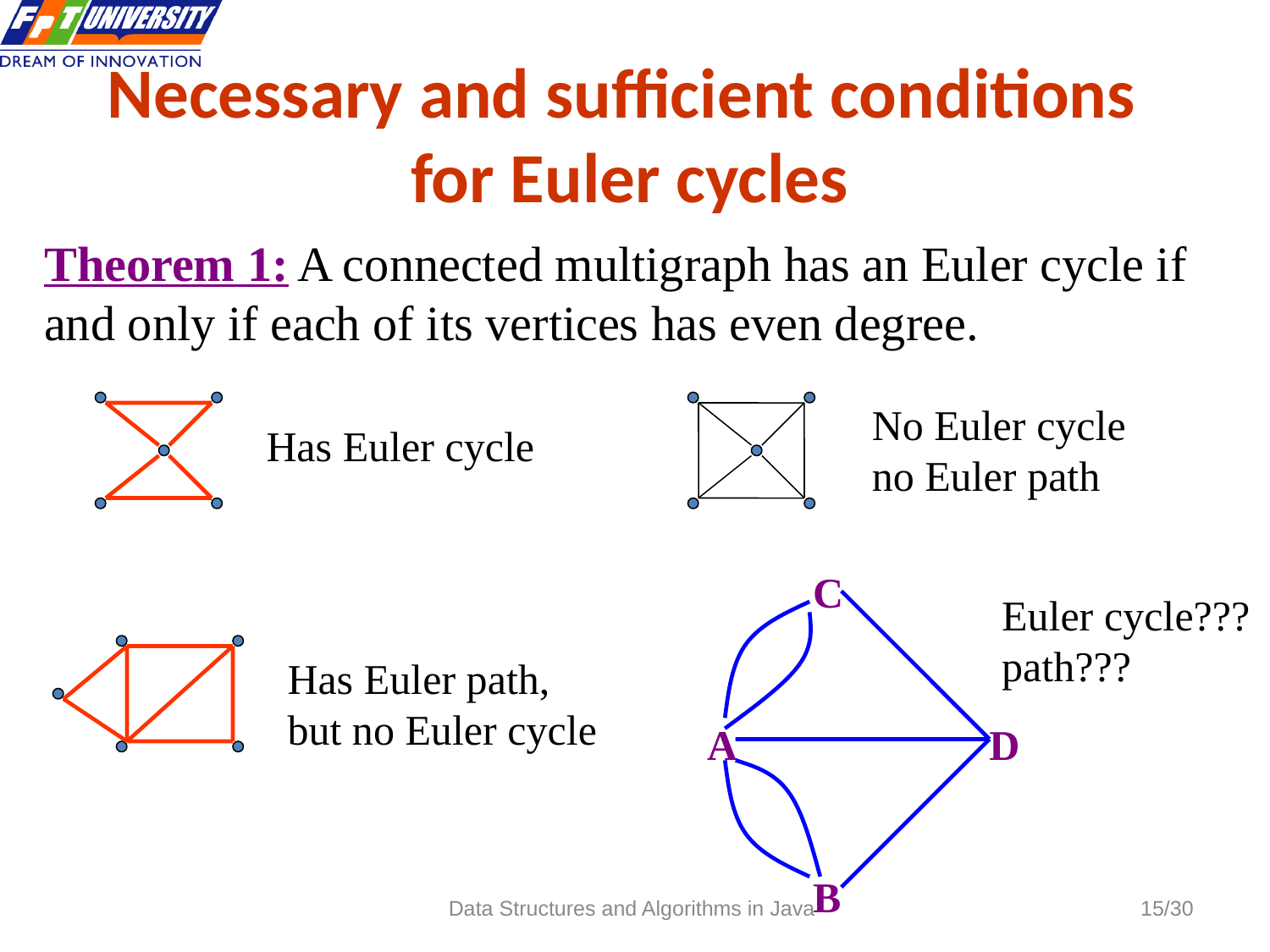

# Necessary and sufficient conditions for Euler cycles
Theorem 1: A connected multigraph has an Euler cycle if and only if each of its vertices has even degree.

No Euler cycle
no Euler path

 Has Euler cycle

Has Euler path,
but no Euler cycle

          C

A                        D

          B

Euler cycle???
path???
Data Structures and Algorithms in Java
15/30